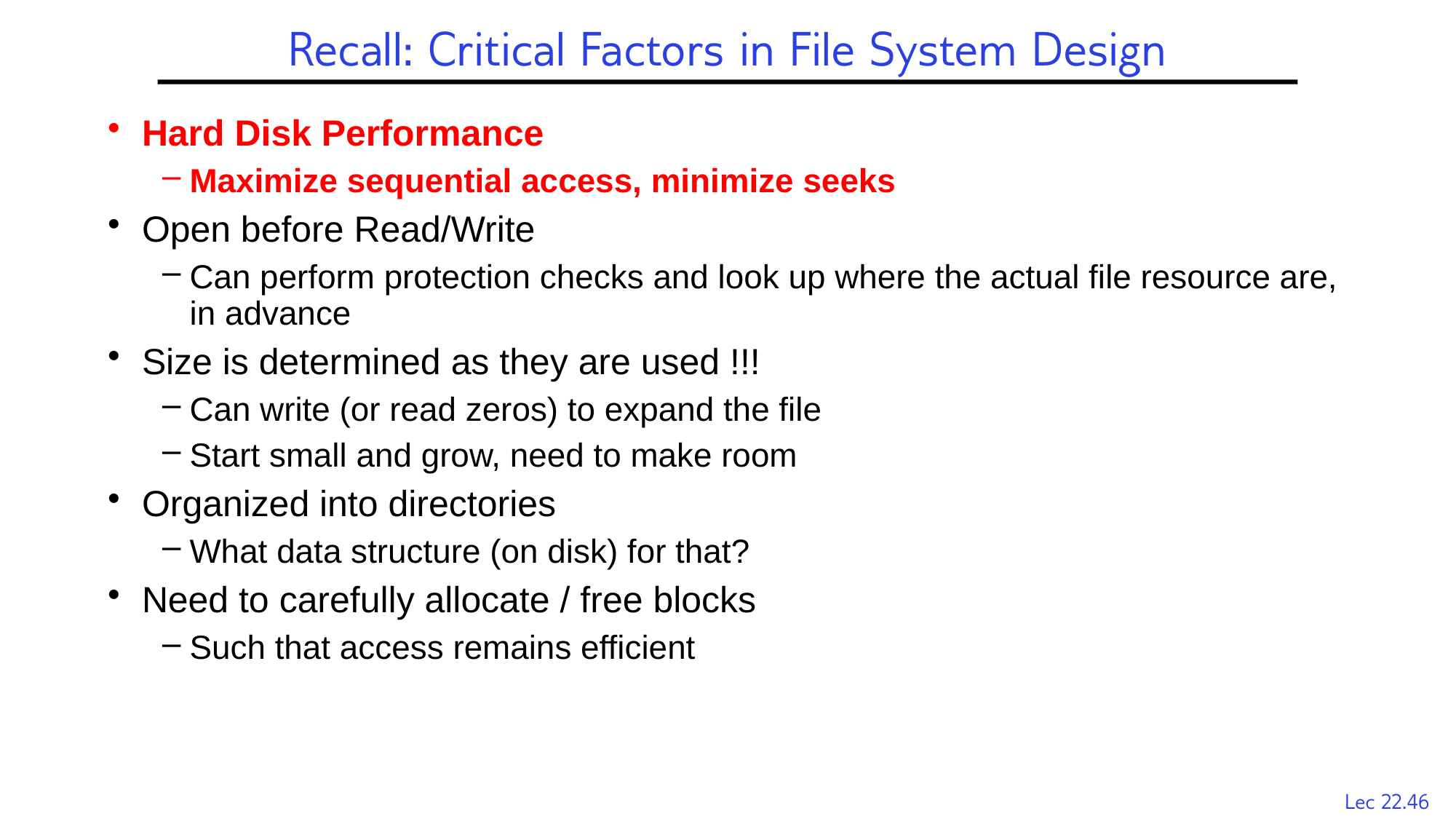

# Recall: Critical Factors in File System Design
Hard Disk Performance
Maximize sequential access, minimize seeks
Open before Read/Write
Can perform protection checks and look up where the actual file resource are, in advance
Size is determined as they are used !!!
Can write (or read zeros) to expand the file
Start small and grow, need to make room
Organized into directories
What data structure (on disk) for that?
Need to carefully allocate / free blocks
Such that access remains efficient